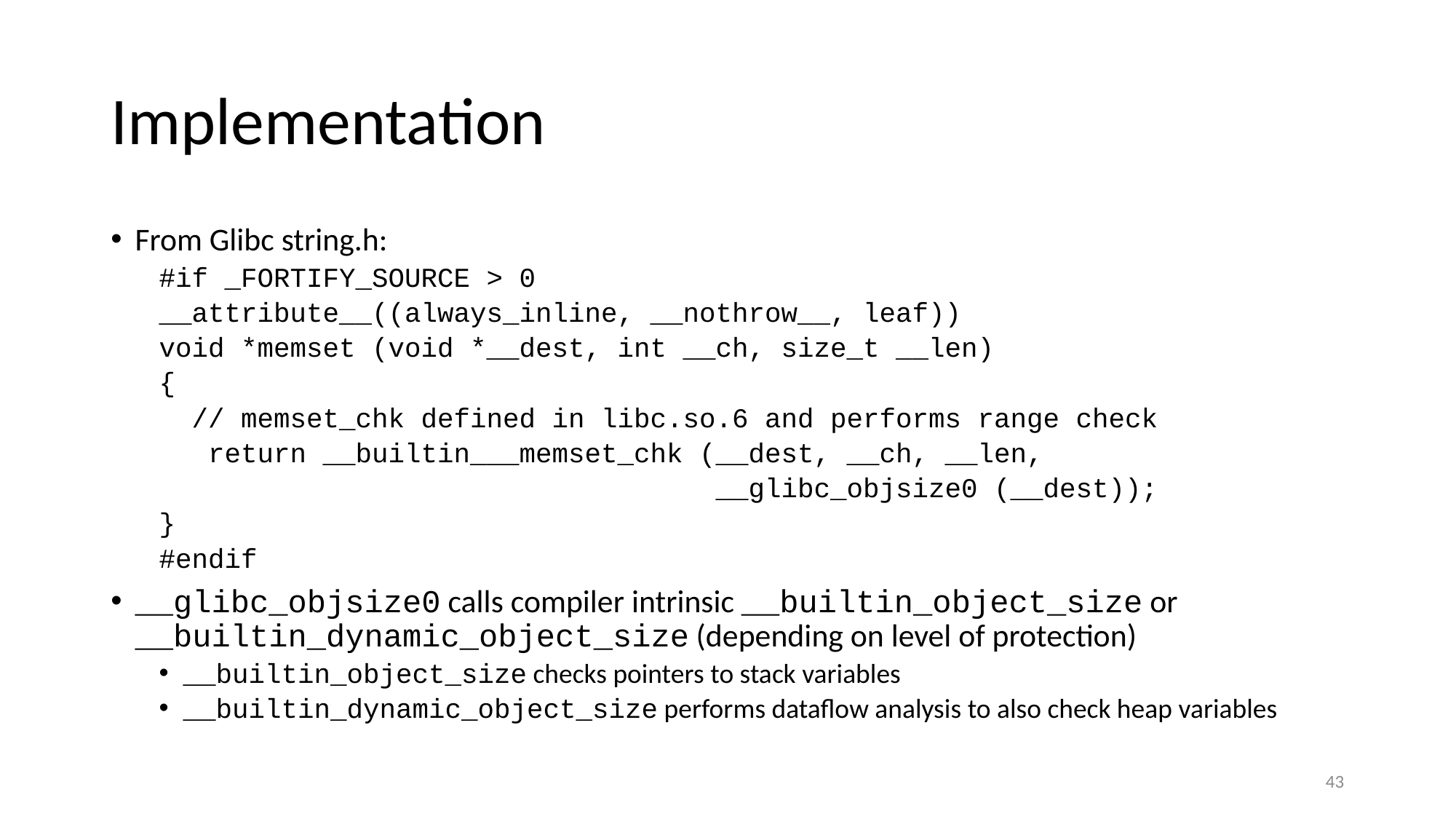

# Implementation
From Glibc string.h:
#if _FORTIFY_SOURCE > 0
__attribute__((always_inline, __nothrow__, leaf))
void *memset (void *__dest, int __ch, size_t __len)
{
  // memset_chk defined in libc.so.6 and performs range check
   return __builtin___memset_chk (__dest, __ch, __len,
                                  __glibc_objsize0 (__dest));
}
#endif
__glibc_objsize0 calls compiler intrinsic __builtin_object_size or __builtin_dynamic_object_size (depending on level of protection)
__builtin_object_size checks pointers to stack variables
__builtin_dynamic_object_size performs dataflow analysis to also check heap variables

43